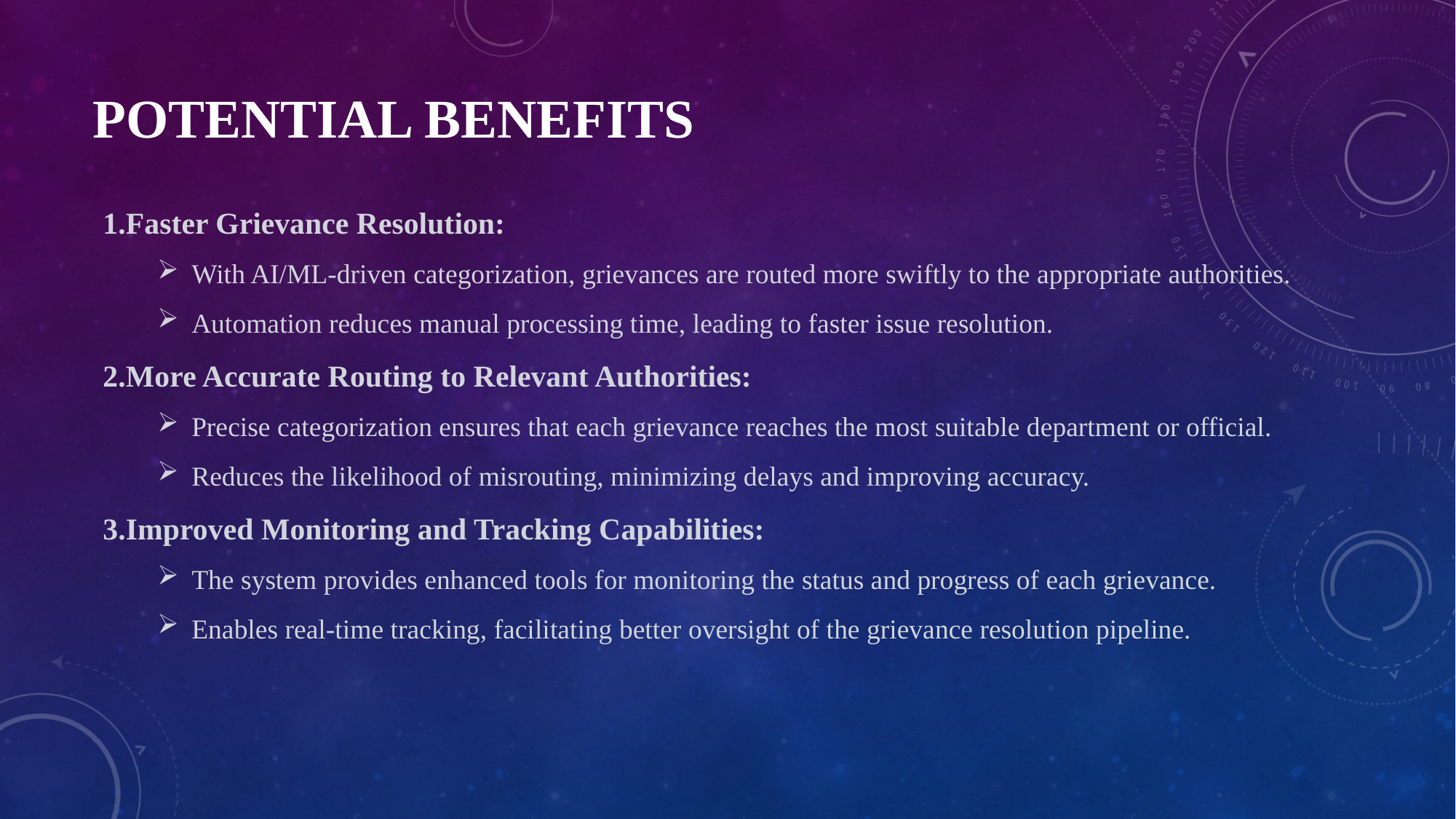

# Potential Benefits
Faster Grievance Resolution:
With AI/ML-driven categorization, grievances are routed more swiftly to the appropriate authorities.
Automation reduces manual processing time, leading to faster issue resolution.
More Accurate Routing to Relevant Authorities:
Precise categorization ensures that each grievance reaches the most suitable department or official.
Reduces the likelihood of misrouting, minimizing delays and improving accuracy.
Improved Monitoring and Tracking Capabilities:
The system provides enhanced tools for monitoring the status and progress of each grievance.
Enables real-time tracking, facilitating better oversight of the grievance resolution pipeline.